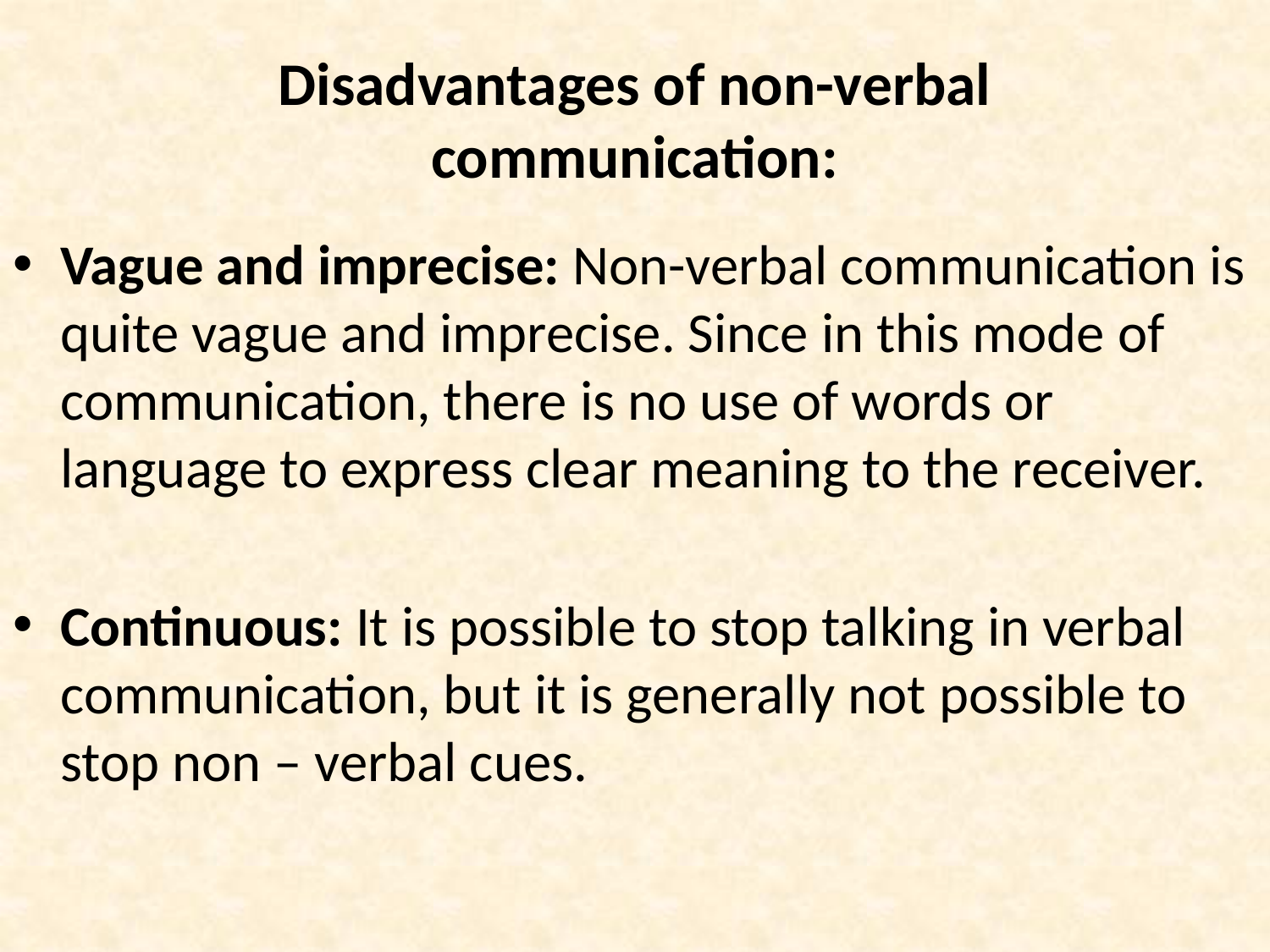

# Disadvantages of non-verbal communication:
Vague and imprecise: Non-verbal communication is quite vague and imprecise. Since in this mode of communication, there is no use of words or language to express clear meaning to the receiver.

Continuous: It is possible to stop talking in verbal communication, but it is generally not possible to stop non – verbal cues.